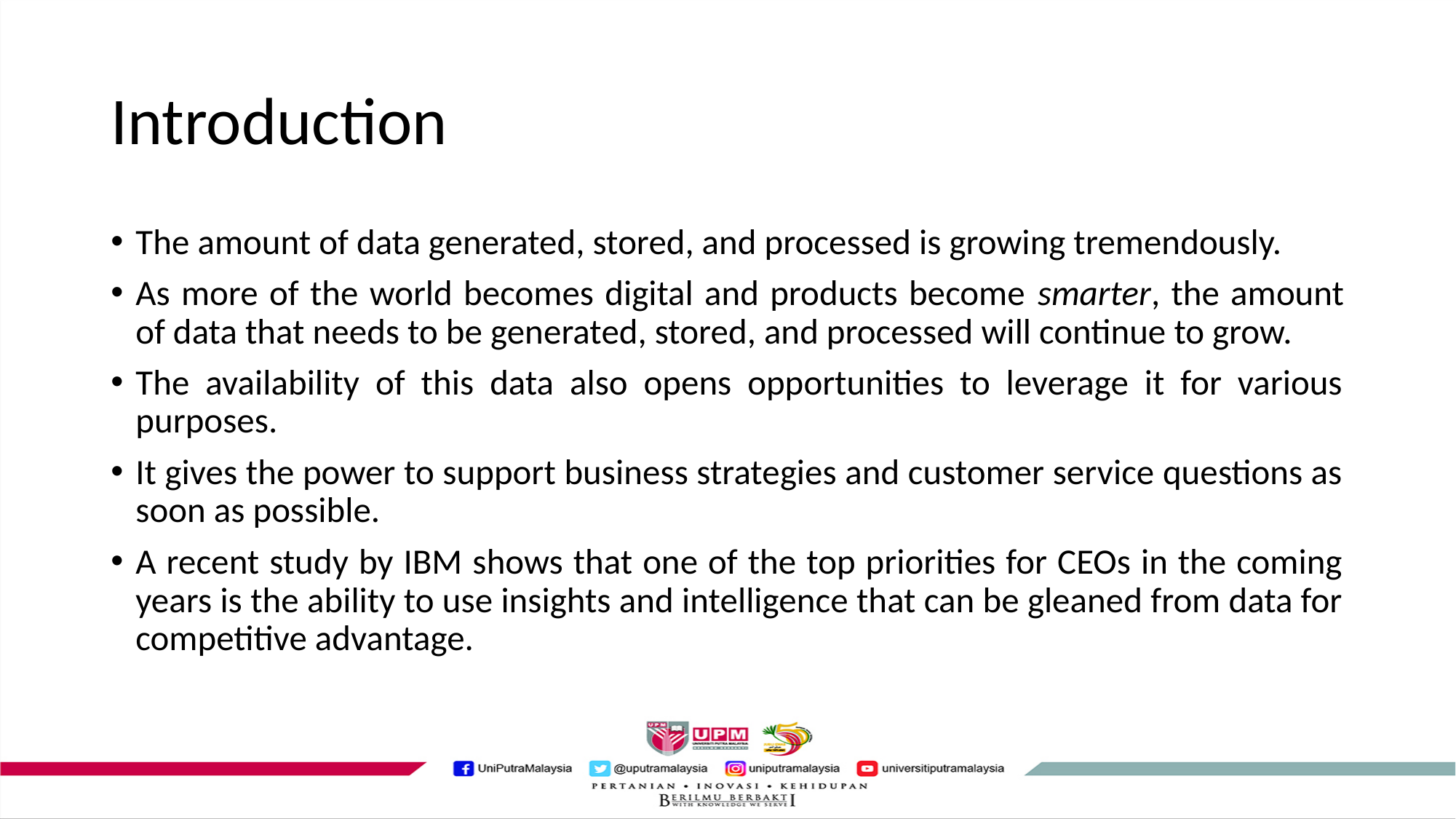

# Introduction
The amount of data generated, stored, and processed is growing tremendously.
As more of the world becomes digital and products become smarter, the amount of data that needs to be generated, stored, and processed will continue to grow.
The availability of this data also opens opportunities to leverage it for various purposes.
It gives the power to support business strategies and customer service questions as soon as possible.
A recent study by IBM shows that one of the top priorities for CEOs in the coming years is the ability to use insights and intelligence that can be gleaned from data for competitive advantage.